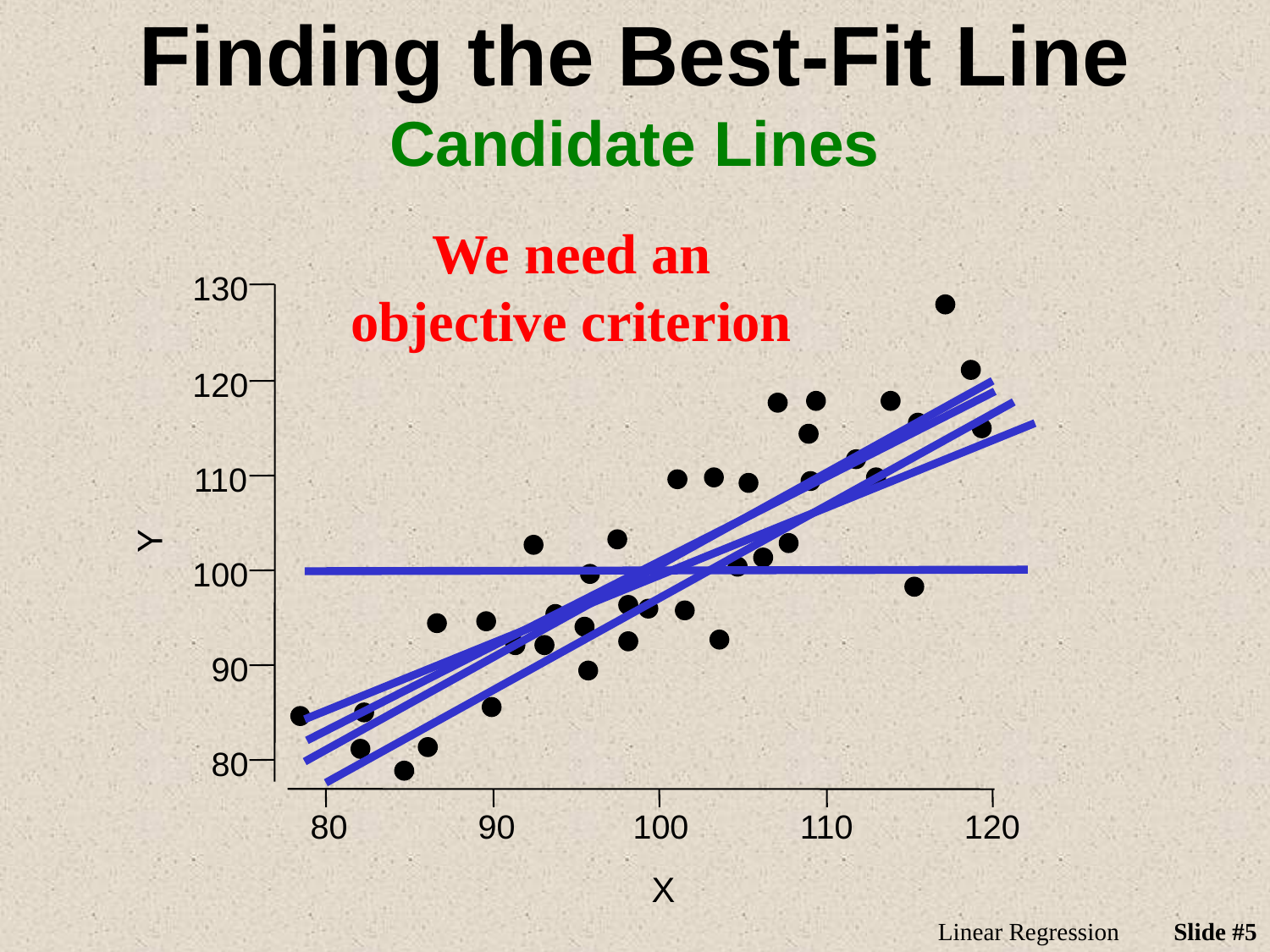

# Finding the Best-Fit Line Candidate Lines
We need an objective criterion
130

120

110

Y
100

 90

 80

 80
 90
100
110
120
X

Linear Regression
Slide #5